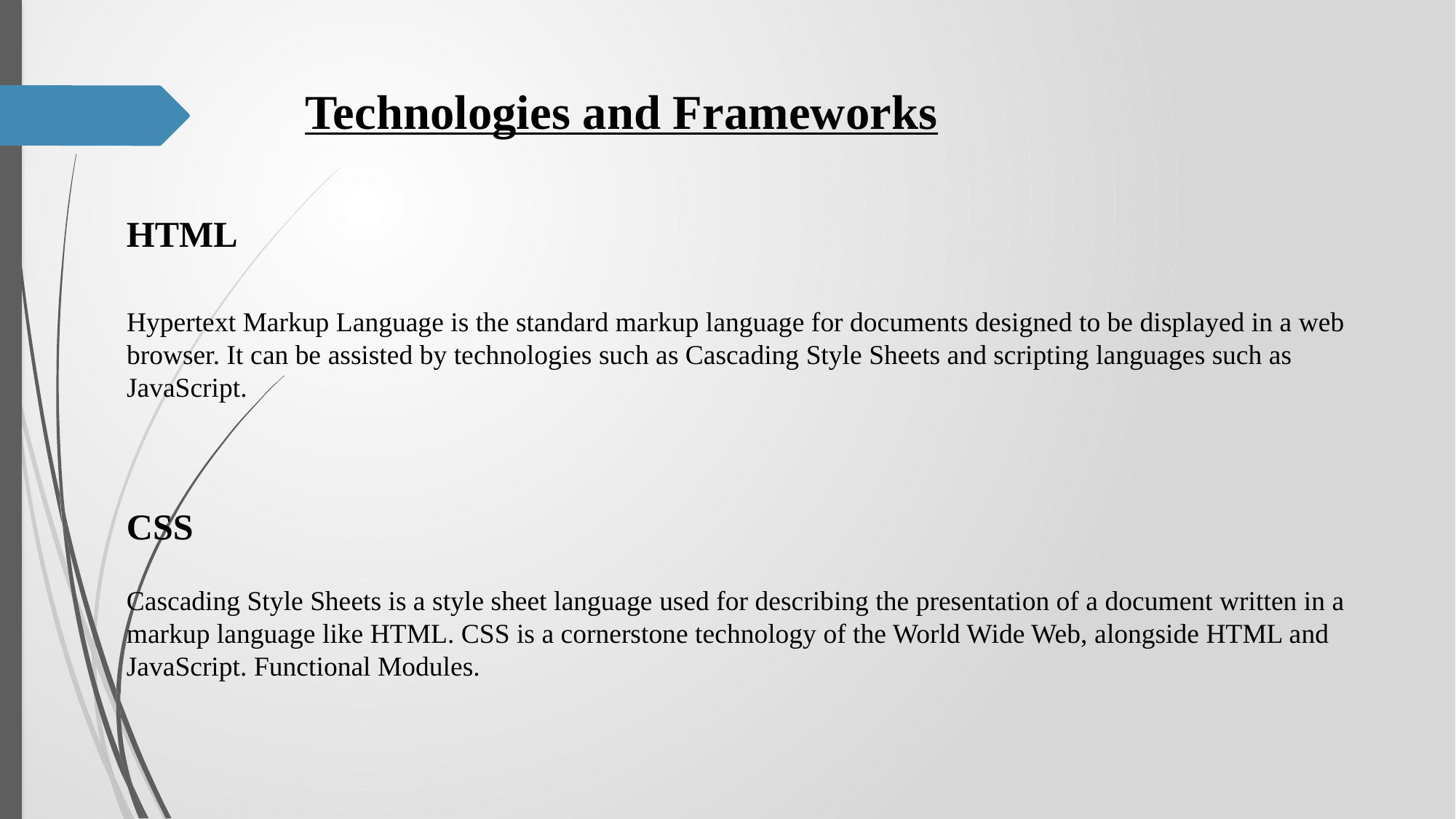

# Technologies and Frameworks
HTML
Hypertext Markup Language is the standard markup language for documents designed to be displayed in a web browser. It can be assisted by technologies such as Cascading Style Sheets and scripting languages such as JavaScript.
CSS
Cascading Style Sheets is a style sheet language used for describing the presentation of a document written in a markup language like HTML. CSS is a cornerstone technology of the World Wide Web, alongside HTML and JavaScript. Functional Modules.